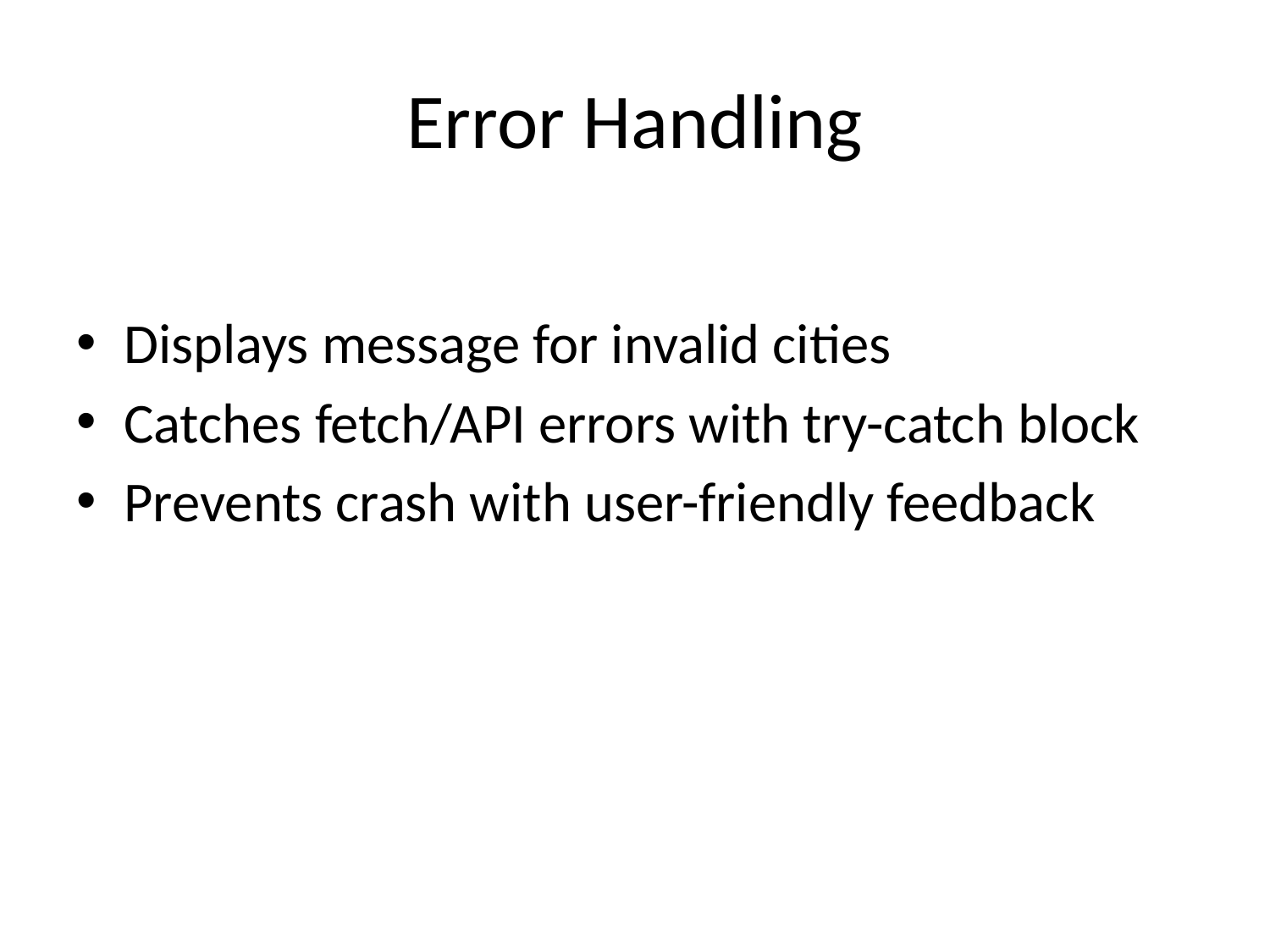

# Error Handling

Displays message for invalid cities
Catches fetch/API errors with try-catch block
Prevents crash with user-friendly feedback